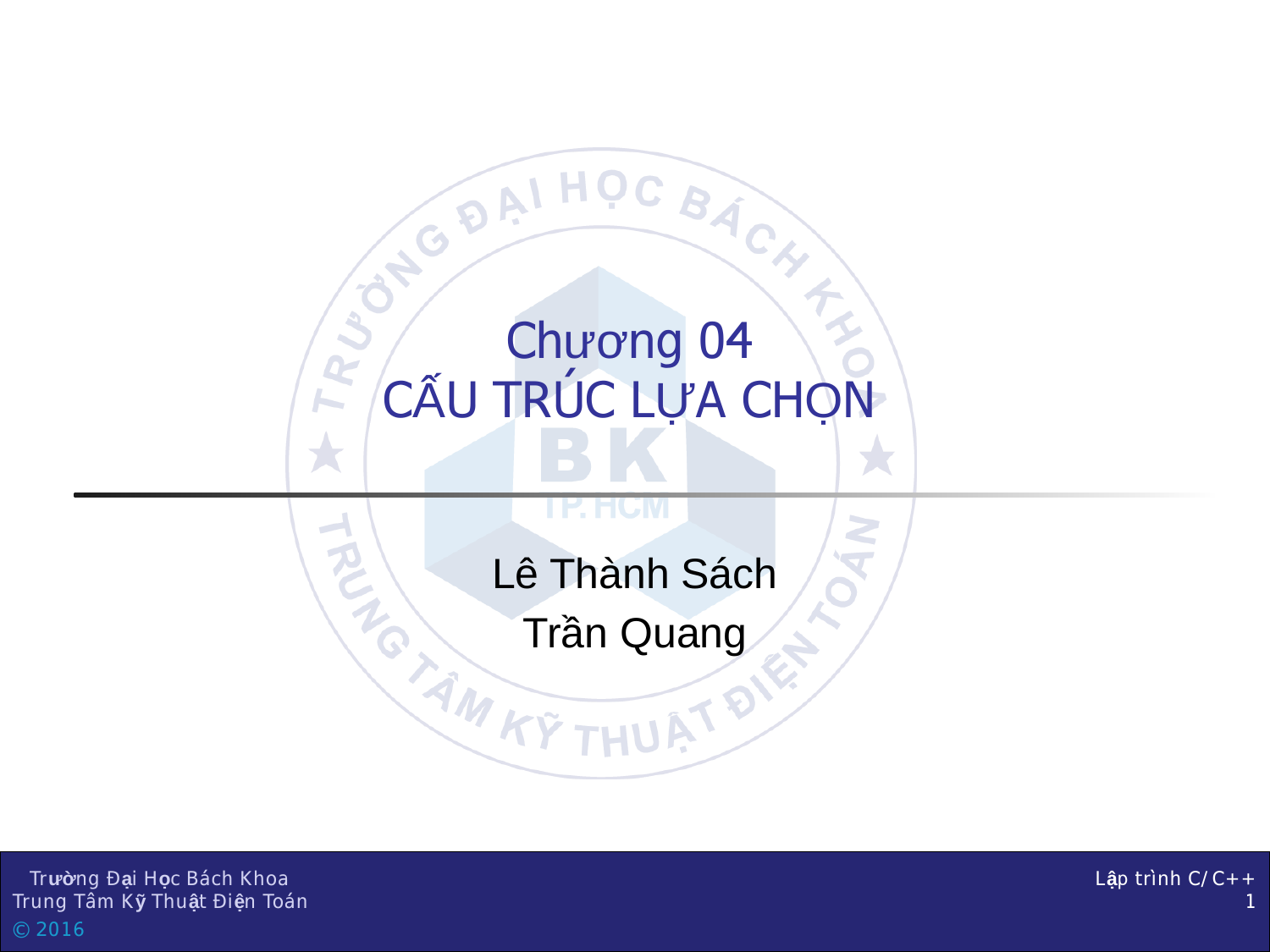

# Chương 04 CẤU TRÚC LỰA CHỌN
Lê Thành Sách
Trần Quang